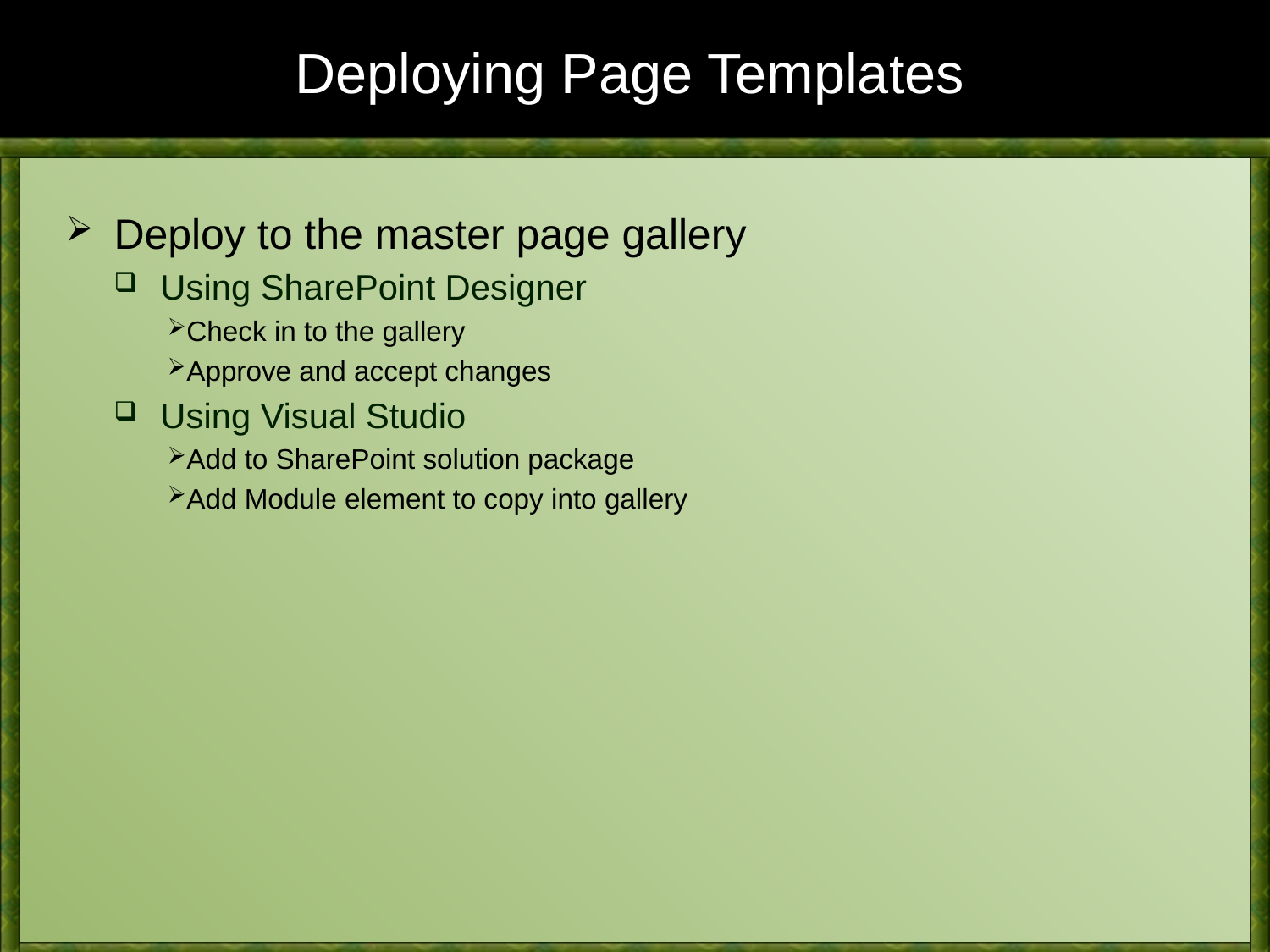

# Deploying Page Templates
Deploy to the master page gallery
Using SharePoint Designer
Check in to the gallery
Approve and accept changes
Using Visual Studio
Add to SharePoint solution package
Add Module element to copy into gallery